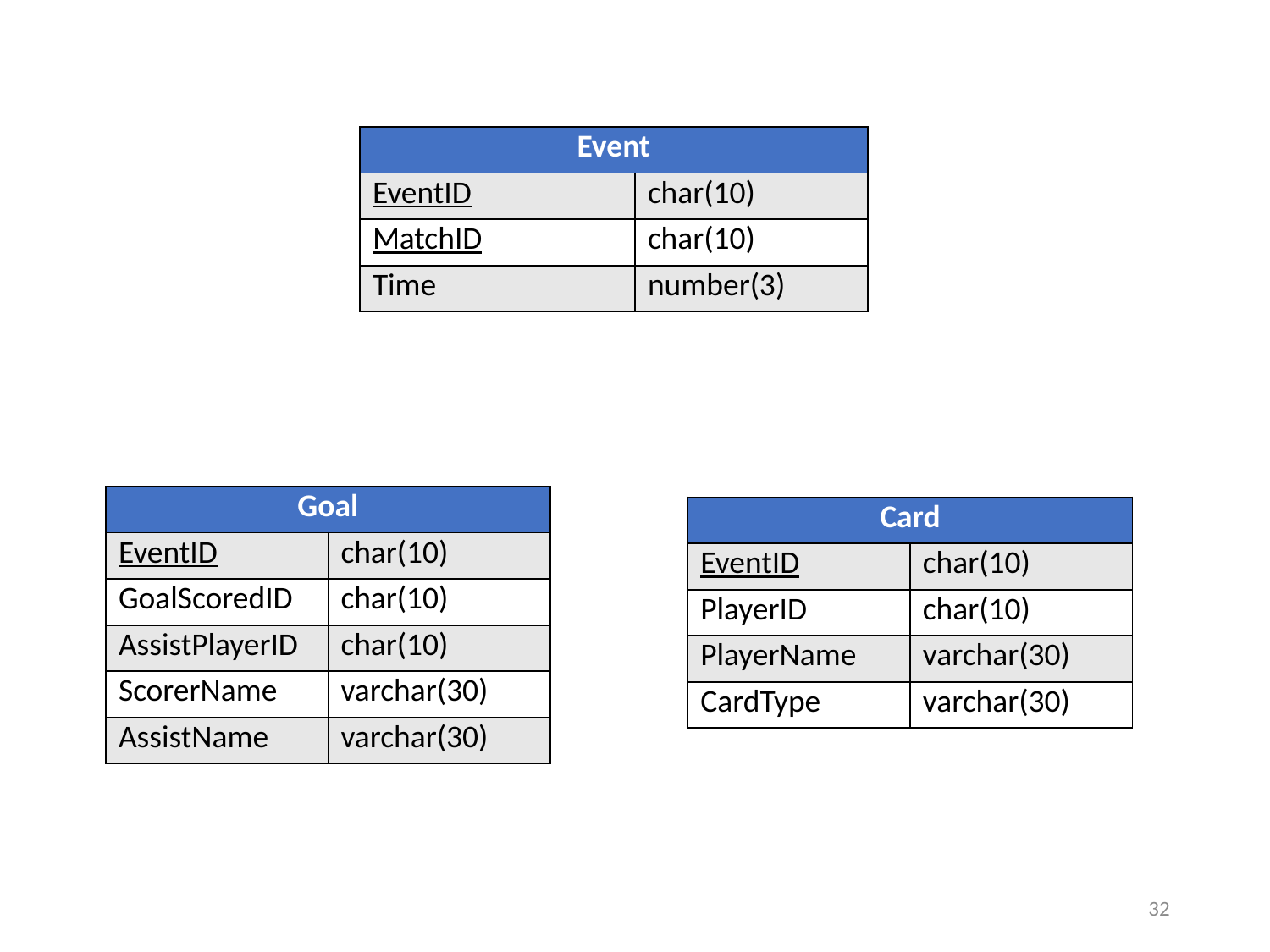

| Event |  |
| --- | --- |
| EventID | char(10) |
| MatchID | char(10) |
| Time | number(3) |
| Goal |  |
| --- | --- |
| EventID | char(10) |
| GoalScoredID | char(10) |
| AssistPlayerID | char(10) |
| ScorerName | varchar(30) |
| AssistName | varchar(30) |
| Card |  |
| --- | --- |
| EventID | char(10) |
| PlayerID | char(10) |
| PlayerName | varchar(30) |
| CardType | varchar(30) |
32